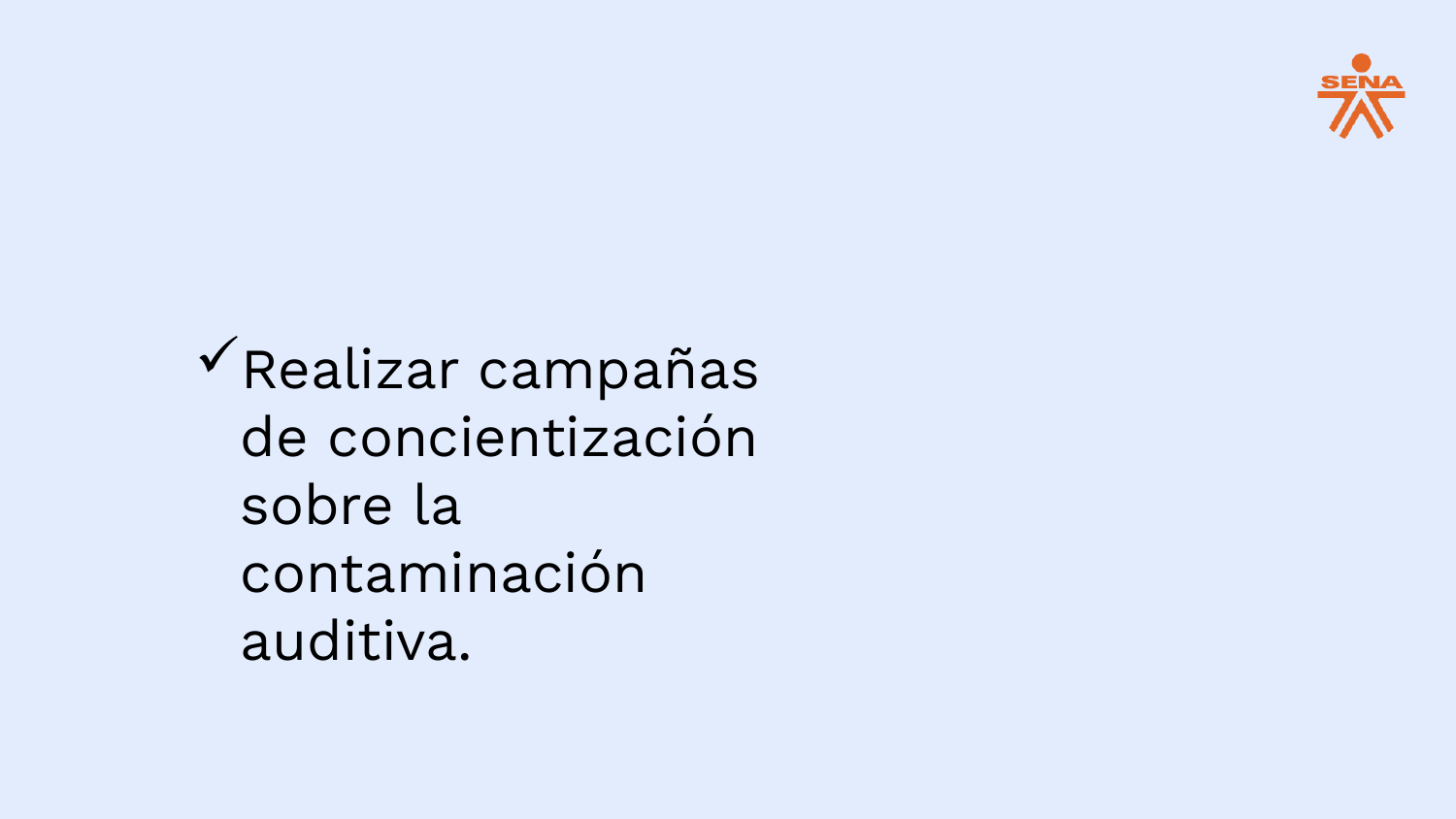

Realizar campañas de concientización sobre la contaminación auditiva.